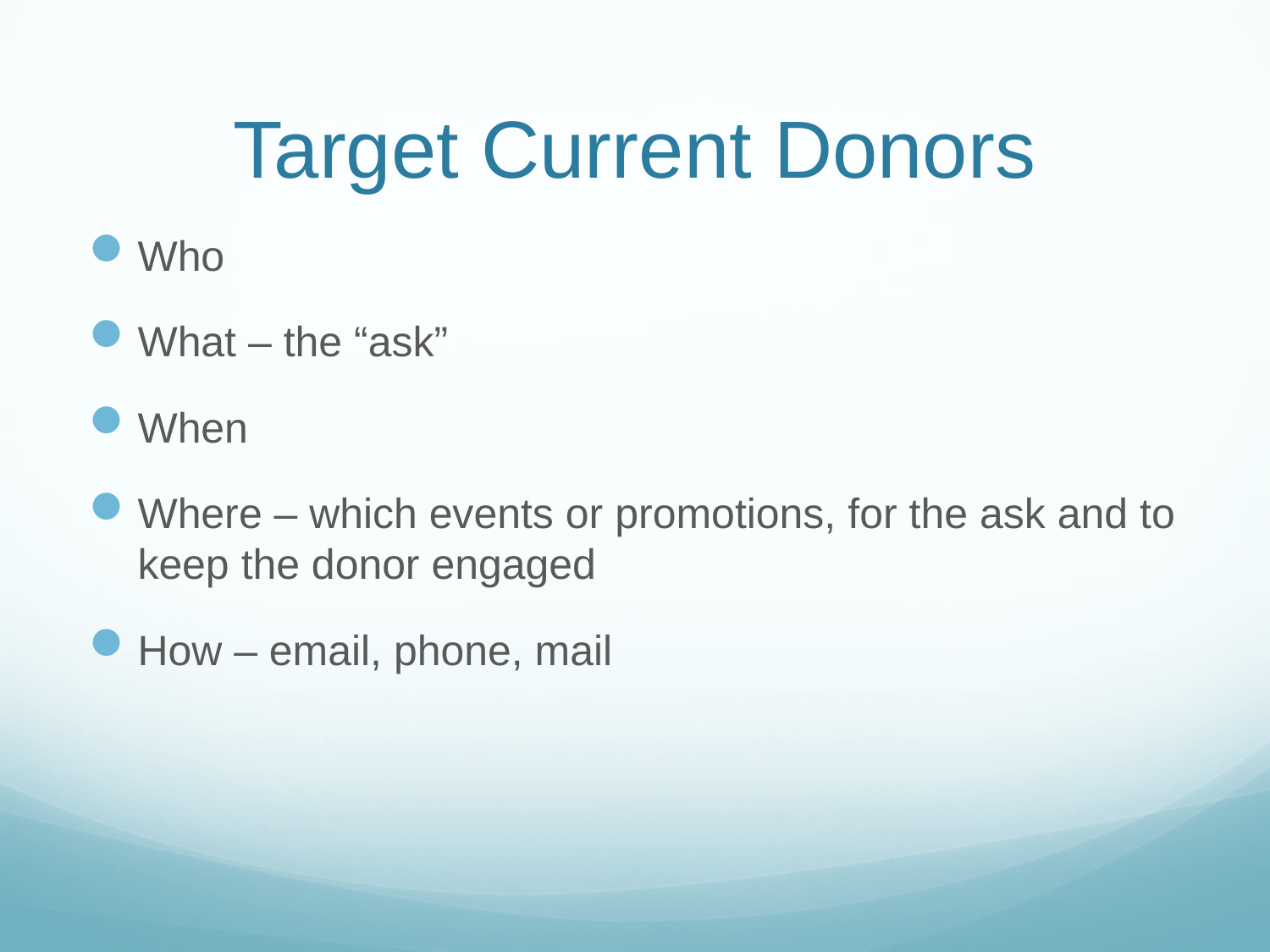

# Target Current Donors
Who
What – the “ask”
When
Where – which events or promotions, for the ask and to keep the donor engaged
How – email, phone, mail